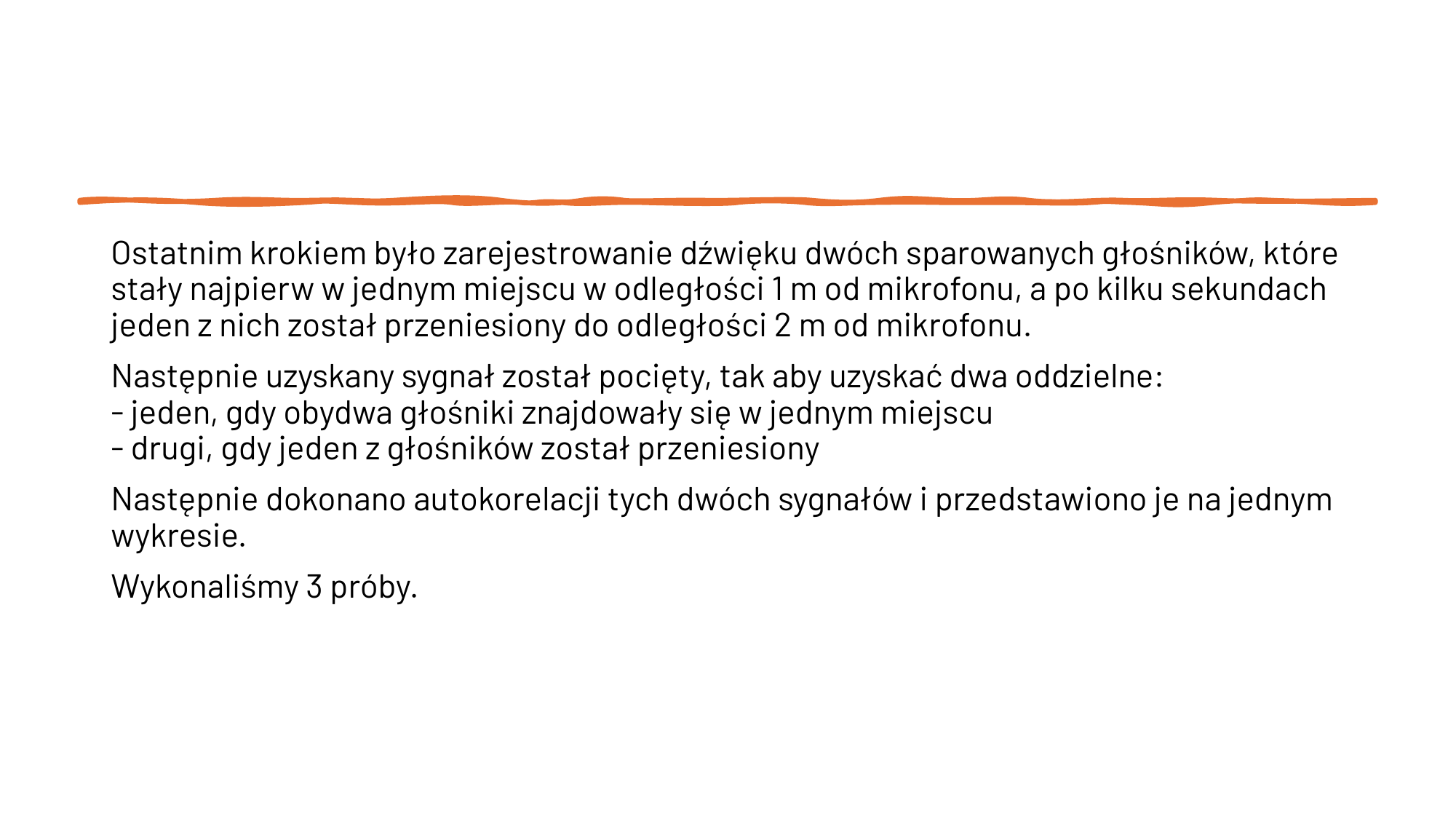

#

Ostatnim krokiem było zarejestrowanie dźwięku dwóch sparowanych głośników, które stały najpierw w jednym miejscu w odległości 1 m od mikrofonu, a po kilku sekundach jeden z nich został przeniesiony do odległości 2 m od mikrofonu.
Następnie uzyskany sygnał został pocięty, tak aby uzyskać dwa oddzielne:
- jeden, gdy obydwa głośniki znajdowały się w jednym miejscu
- drugi, gdy jeden z głośników został przeniesiony
Następnie dokonano autokorelacji tych dwóch sygnałów i przedstawiono je na jednym wykresie.
Wykonaliśmy 3 próby.